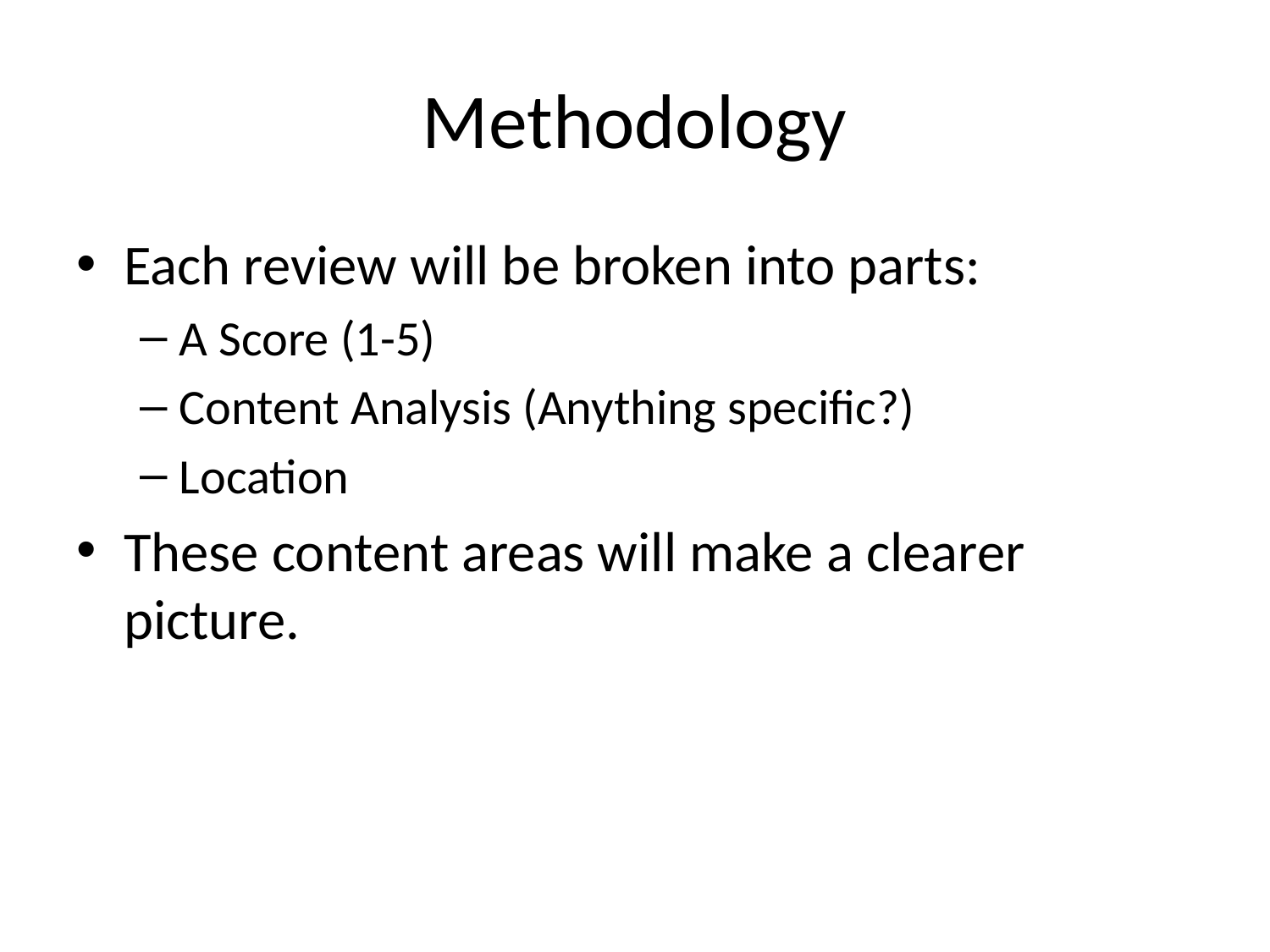

# Methodology
Each review will be broken into parts:
A Score (1-5)
Content Analysis (Anything specific?)
Location
These content areas will make a clearer picture.